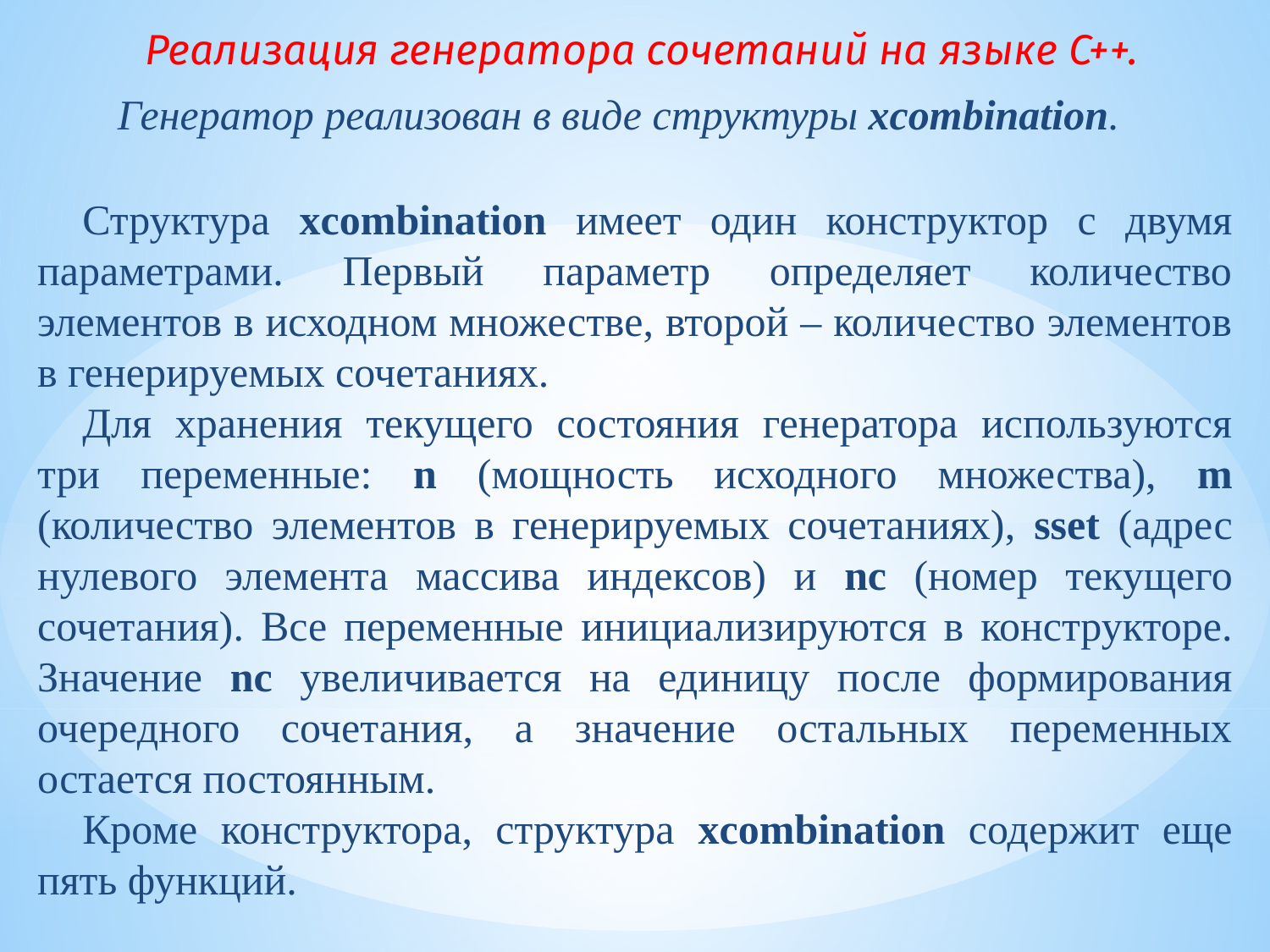

Реализация генератора сочетаний на языке С++.
Генератор реализован в виде структуры xcombination.
Структура xcombination имеет один конструктор с двумя параметрами. Первый параметр определяет количество элементов в исходном множестве, второй – количество элементов в генерируемых сочетаниях.
Для хранения текущего состояния генератора используются три переменные: n (мощность исходного множества), m (количество элементов в генерируемых сочетаниях), sset (адрес нулевого элемента массива индексов) и nc (номер текущего сочетания). Все переменные инициализируются в конструкторе. Значение nc увеличивается на единицу после формирования очередного сочетания, а значение остальных переменных остается постоянным.
Кроме конструктора, структура xcombination содержит еще пять функций.